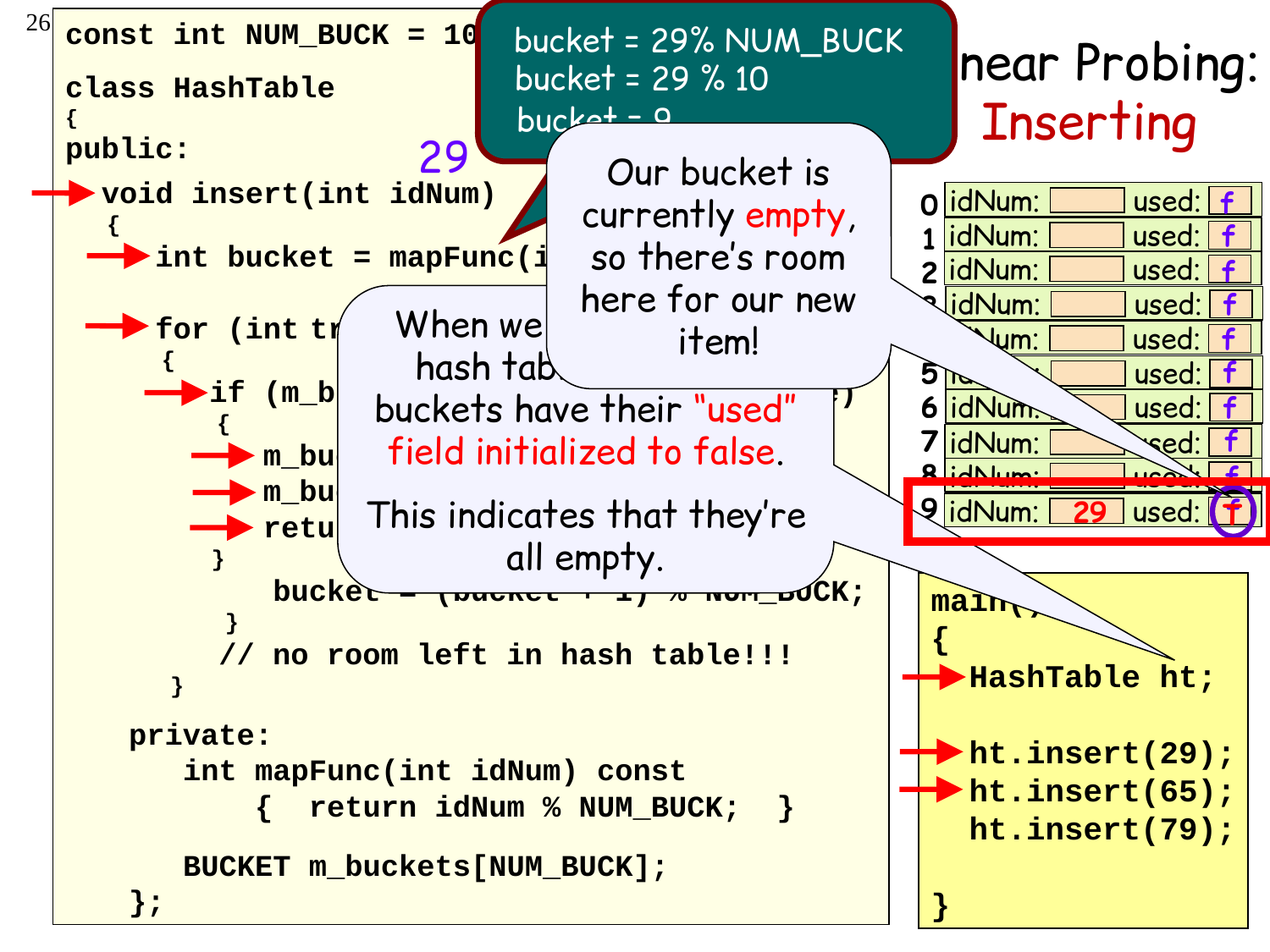

26

const int NUM_BUCK = 10;

class HashTable
{
public:

  void insert(int idNum)
   {
     int bucket = mapFunc(idNum);

     for (int tries=0;tries<NUM_BUCK;tries++)
       {
        if (m_buckets[bucket].used == false)
           {
           m_buckets[bucket].idNum = idNum;
           m_buckets[bucket].used = true;
           return;
      }
        bucket = (bucket + 1) % NUM_BUCK;
       }
     // no room left in hash table!!!
   }

private:
   int mapFunc(int idNum) const
       {  return idNum % NUM_BUCK;  }

   BUCKET m_buckets[NUM_BUCK];
};
Linear Probing:
Inserting
bucket = 29% NUM_BUCK
bucket = 29 % 10
bucket = 9
Our bucket is currently empty, so there’s room here for our new item!
29
bucket

9
idNum:           used:

idNum:           used:

idNum:           used:

idNum:           used:

idNum:           used:

idNum:           used:

idNum:           used:

idNum:           used:

idNum:           used:

idNum:           used:

0
1
2
3
4
5
6
7
8
9
f

f
f

f
When we construct our
hash table, all of our buckets have their “used” field initialized to false.

This indicates that they’re all empty.
f

f
f

f
f

f

29
T

main()
{
  HashTable ht;

  ht.insert(29);
  ht.insert(65);
  ht.insert(79);

}